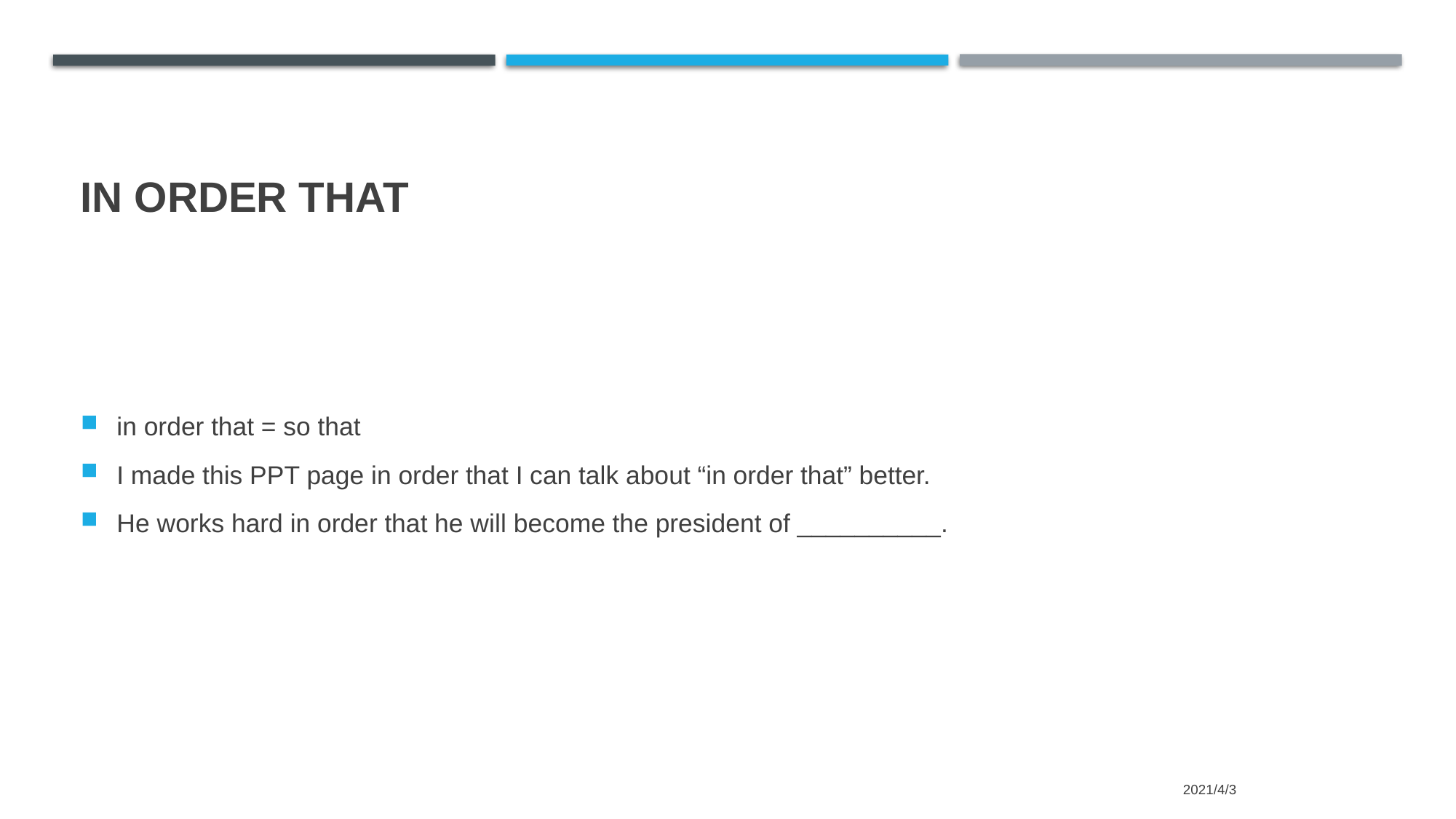

# In order that
in order that = so that
I made this PPT page in order that I can talk about “in order that” better.
He works hard in order that he will become the president of __________.

2021/4/3